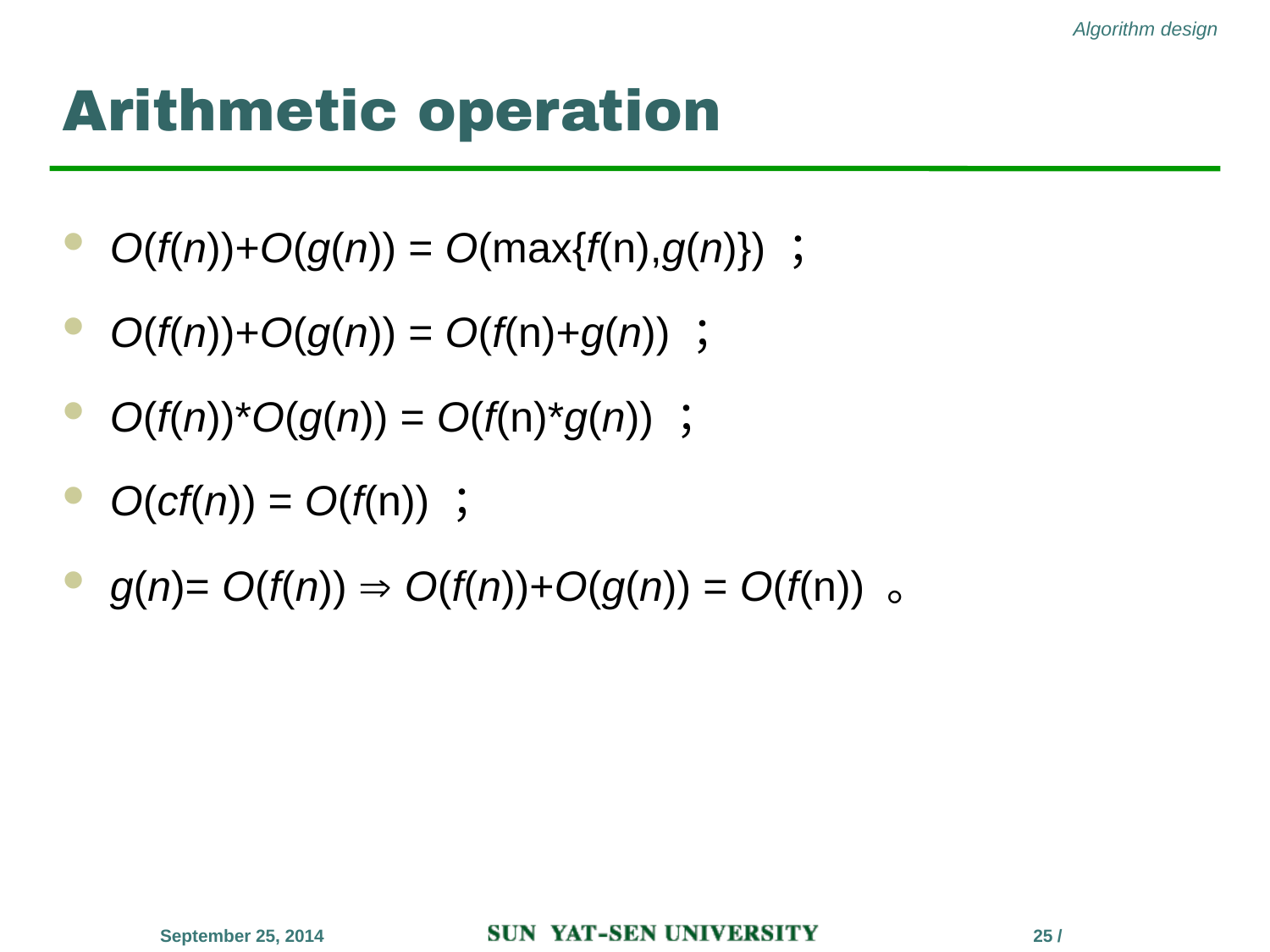

# Arithmetic operation
O(f(n))+O(g(n)) = O(max{f(n),g(n)}) ；
O(f(n))+O(g(n)) = O(f(n)+g(n)) ；
O(f(n))*O(g(n)) = O(f(n)*g(n)) ；
O(cf(n)) = O(f(n)) ；
g(n)= O(f(n)) ⇒ O(f(n))+O(g(n)) = O(f(n)) 。